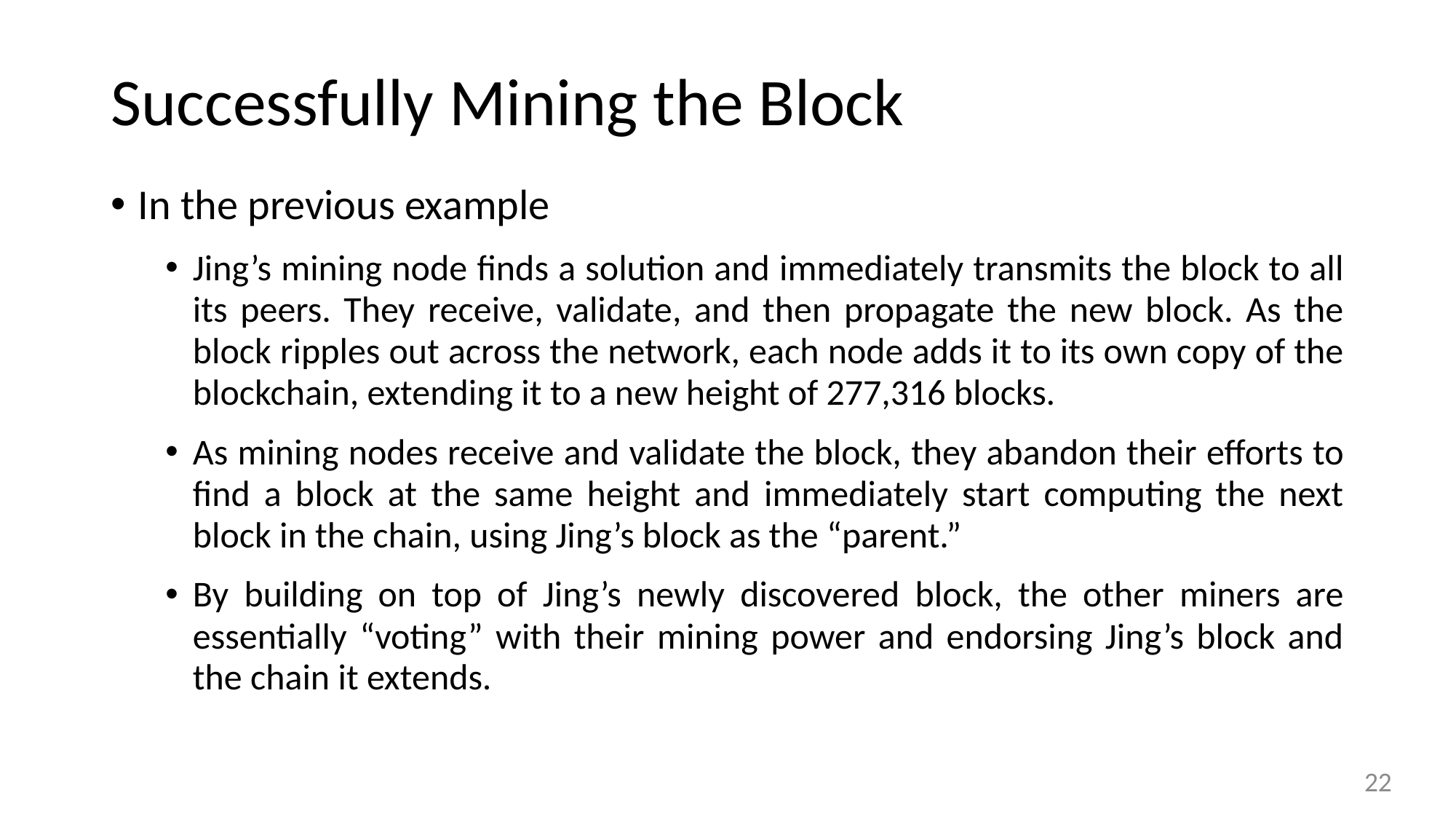

# Successfully Mining the Block
In the previous example
Jing’s mining node finds a solution and immediately transmits the block to all its peers. They receive, validate, and then propagate the new block. As the block ripples out across the network, each node adds it to its own copy of the blockchain, extending it to a new height of 277,316 blocks.
As mining nodes receive and validate the block, they abandon their efforts to find a block at the same height and immediately start computing the next block in the chain, using Jing’s block as the “parent.”
By building on top of Jing’s newly discovered block, the other miners are essentially “voting” with their mining power and endorsing Jing’s block and the chain it extends.
22